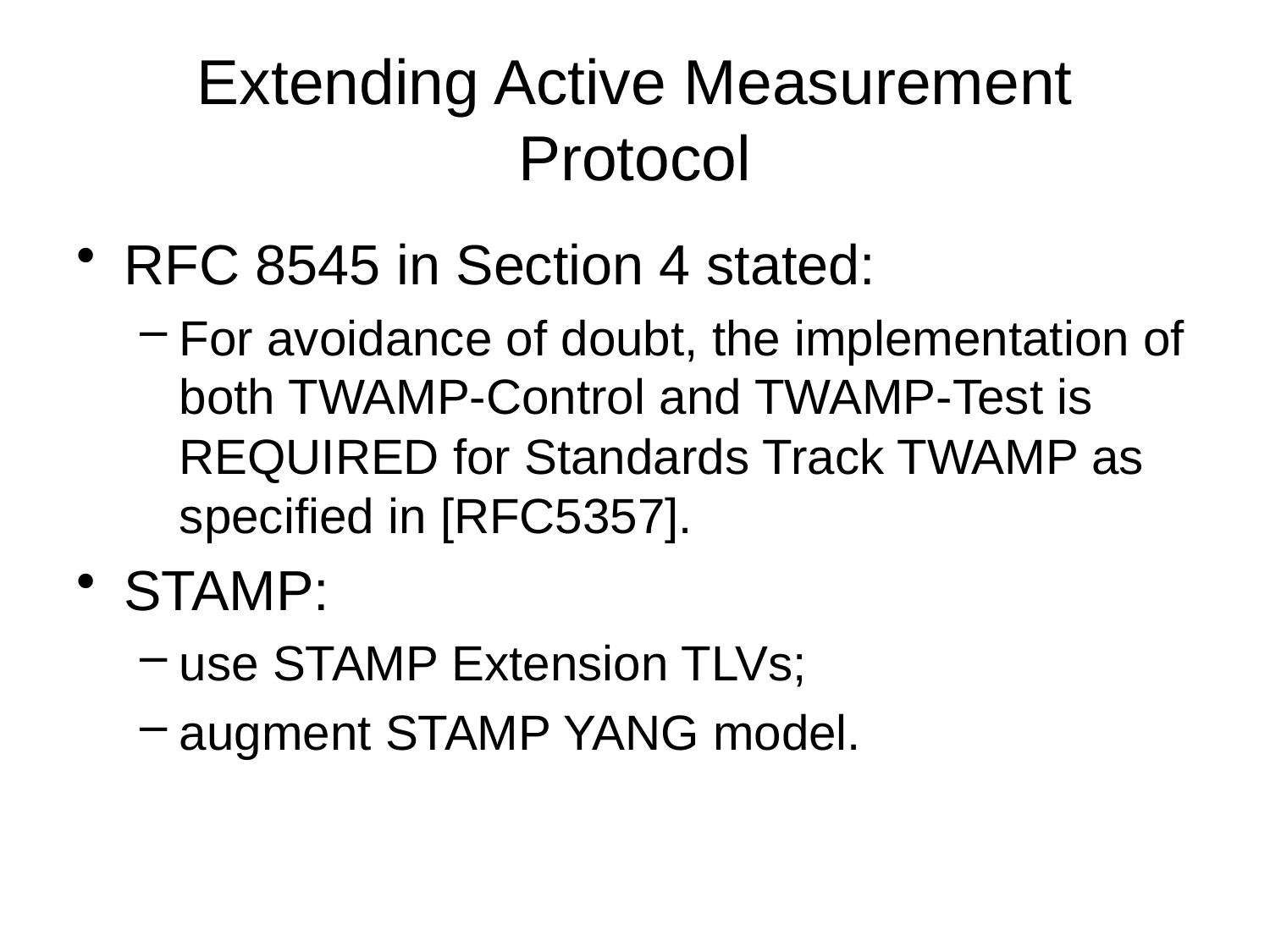

# Extending Active Measurement Protocol
RFC 8545 in Section 4 stated:
For avoidance of doubt, the implementation of both TWAMP-Control and TWAMP-Test is REQUIRED for Standards Track TWAMP as specified in [RFC5357].
STAMP:
use STAMP Extension TLVs;
augment STAMP YANG model.